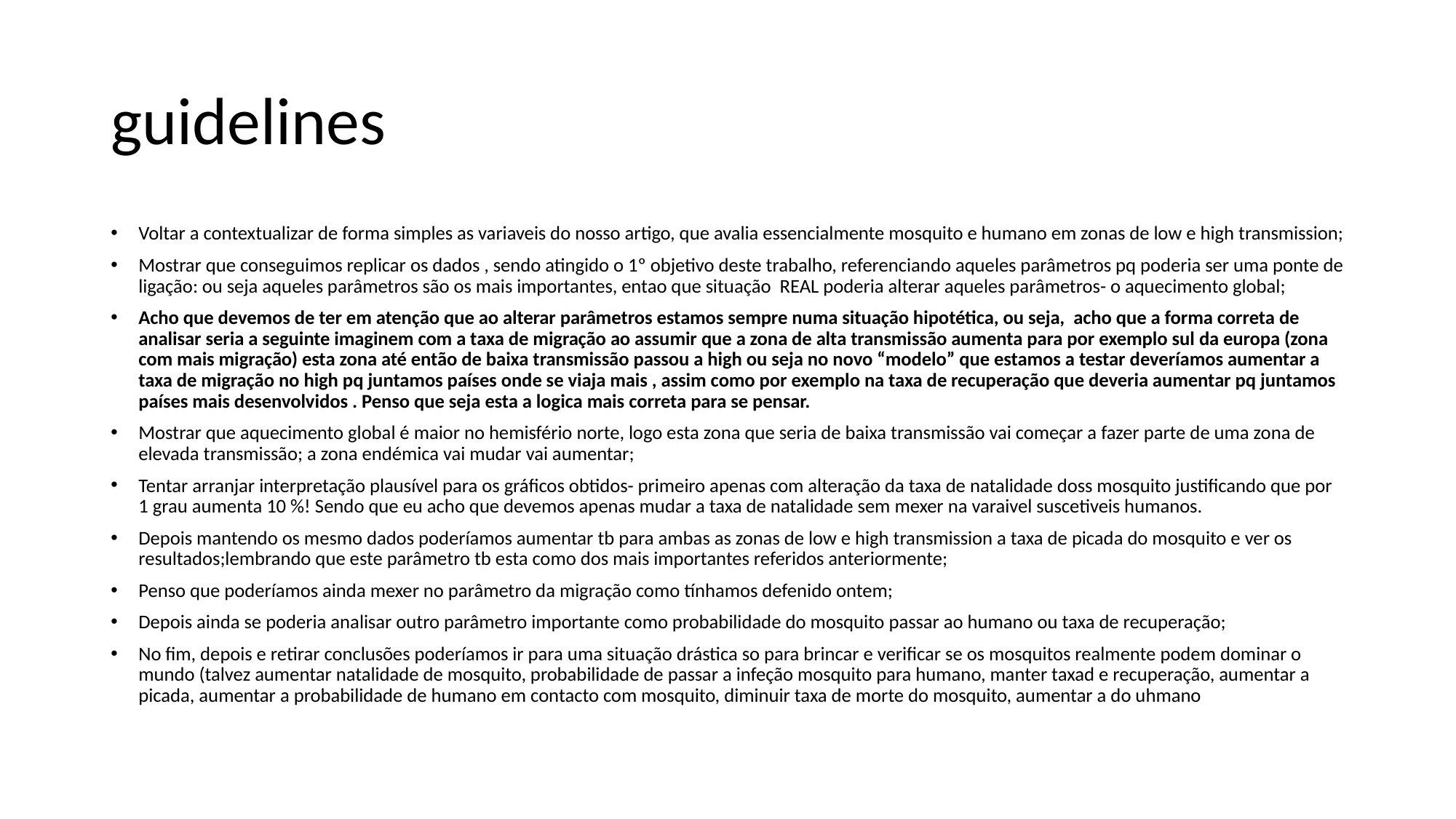

# guidelines
Voltar a contextualizar de forma simples as variaveis do nosso artigo, que avalia essencialmente mosquito e humano em zonas de low e high transmission;
Mostrar que conseguimos replicar os dados , sendo atingido o 1º objetivo deste trabalho, referenciando aqueles parâmetros pq poderia ser uma ponte de ligação: ou seja aqueles parâmetros são os mais importantes, entao que situação  REAL poderia alterar aqueles parâmetros- o aquecimento global;
Acho que devemos de ter em atenção que ao alterar parâmetros estamos sempre numa situação hipotética, ou seja,  acho que a forma correta de analisar seria a seguinte imaginem com a taxa de migração ao assumir que a zona de alta transmissão aumenta para por exemplo sul da europa (zona com mais migração) esta zona até então de baixa transmissão passou a high ou seja no novo “modelo” que estamos a testar deveríamos aumentar a taxa de migração no high pq juntamos países onde se viaja mais , assim como por exemplo na taxa de recuperação que deveria aumentar pq juntamos países mais desenvolvidos . Penso que seja esta a logica mais correta para se pensar.
Mostrar que aquecimento global é maior no hemisfério norte, logo esta zona que seria de baixa transmissão vai começar a fazer parte de uma zona de elevada transmissão; a zona endémica vai mudar vai aumentar;
Tentar arranjar interpretação plausível para os gráficos obtidos- primeiro apenas com alteração da taxa de natalidade doss mosquito justificando que por 1 grau aumenta 10 %! Sendo que eu acho que devemos apenas mudar a taxa de natalidade sem mexer na varaivel suscetiveis humanos.
Depois mantendo os mesmo dados poderíamos aumentar tb para ambas as zonas de low e high transmission a taxa de picada do mosquito e ver os resultados;lembrando que este parâmetro tb esta como dos mais importantes referidos anteriormente;
Penso que poderíamos ainda mexer no parâmetro da migração como tínhamos defenido ontem;
Depois ainda se poderia analisar outro parâmetro importante como probabilidade do mosquito passar ao humano ou taxa de recuperação;
No fim, depois e retirar conclusões poderíamos ir para uma situação drástica so para brincar e verificar se os mosquitos realmente podem dominar o mundo (talvez aumentar natalidade de mosquito, probabilidade de passar a infeção mosquito para humano, manter taxad e recuperação, aumentar a picada, aumentar a probabilidade de humano em contacto com mosquito, diminuir taxa de morte do mosquito, aumentar a do uhmano